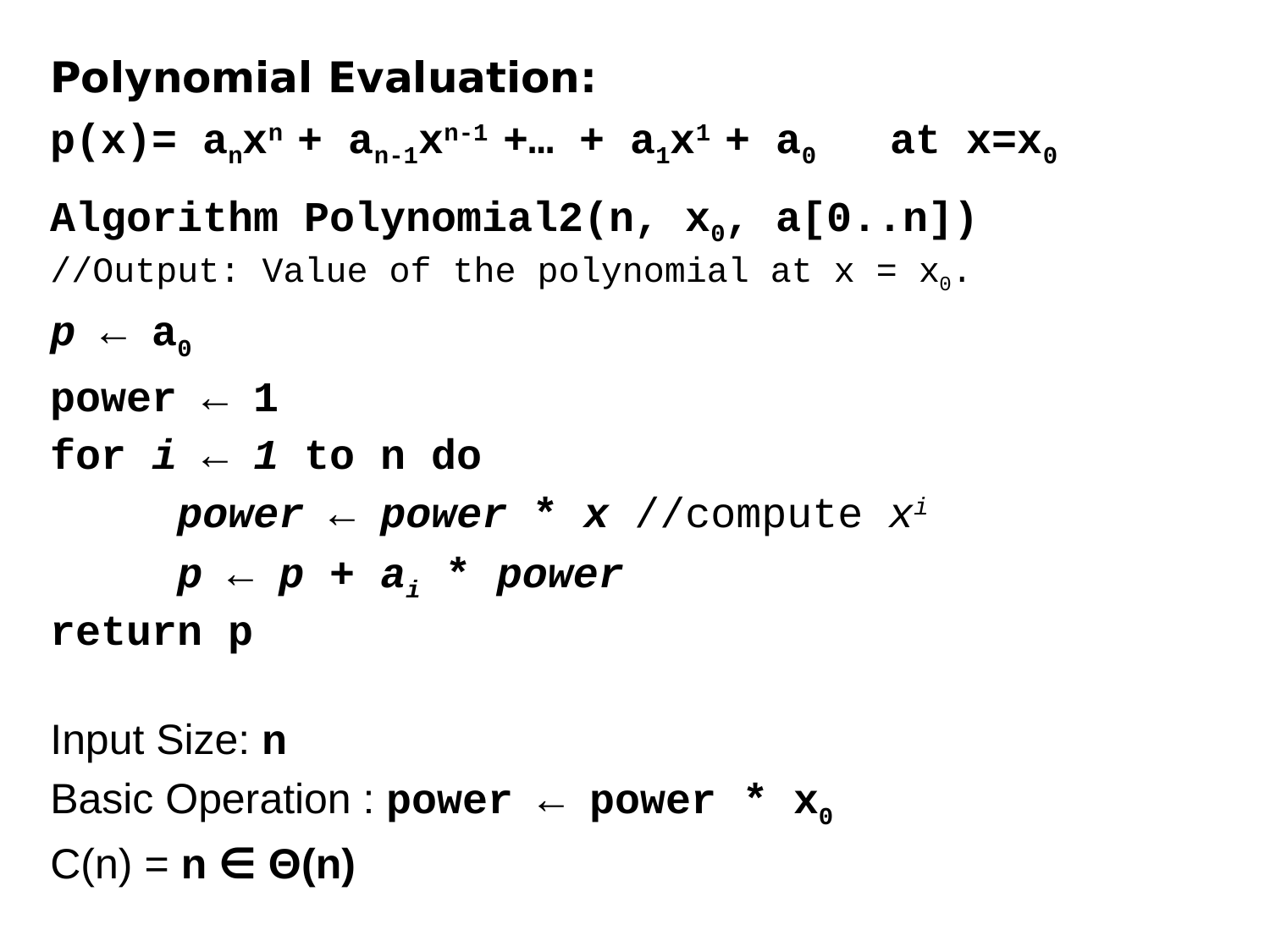

Polynomial Evaluation:
p(x)= anxn + an-1xn-1 +… + a1x1 + a0     at x=x0

Algorithm Polynomial2(n, x0, a[0..n])
//Output: Value of the polynomial at x = x0.
p ← a0
power ← 1
for i ← 1 to n do
  	power ← power * x //compute xi
  	p ← p + ai * power
return p

Input Size: n
Basic Operation : power ← power * x0
C(n) = n ∈ Θ(n)